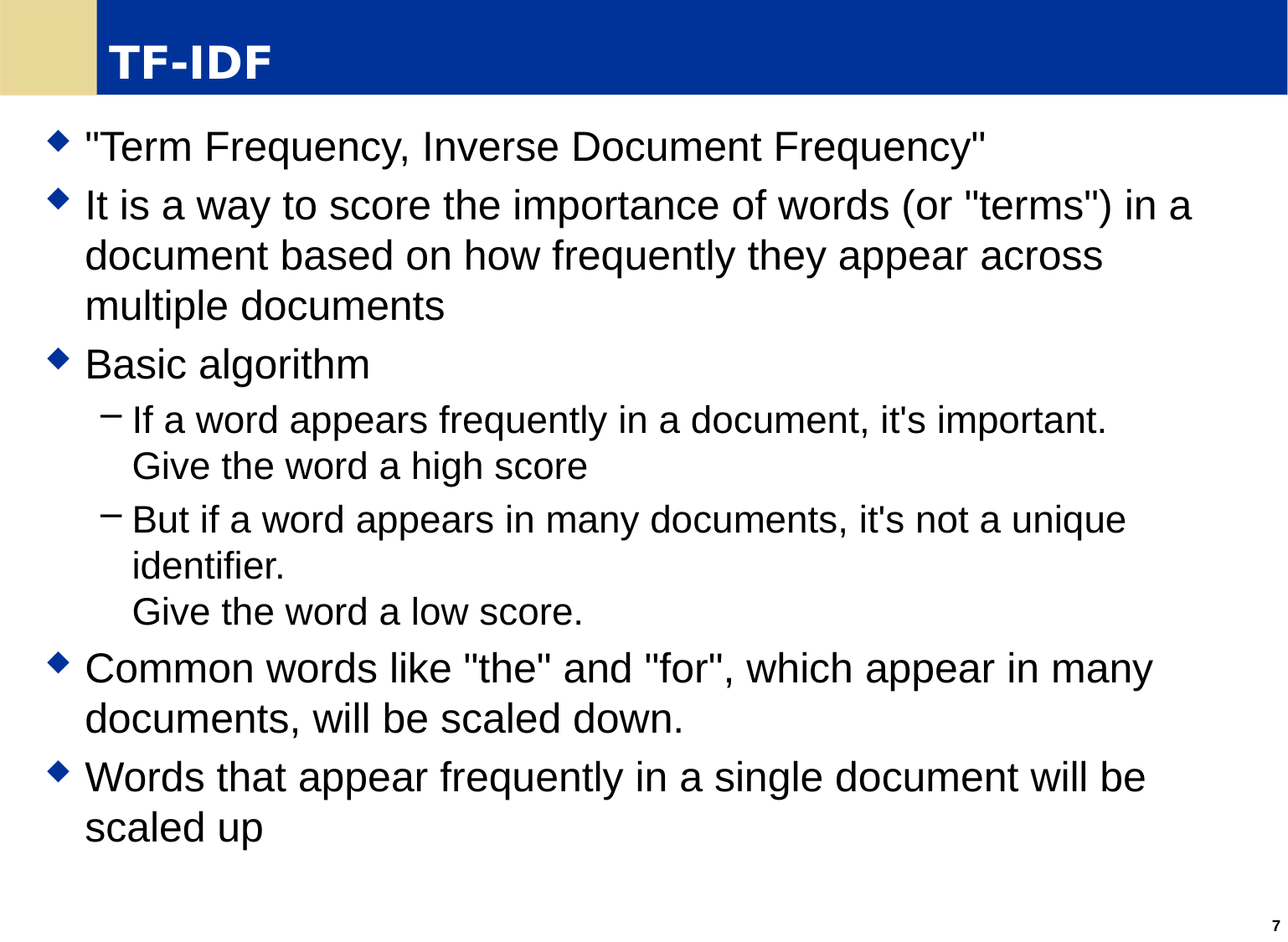

# TF-IDF
"Term Frequency, Inverse Document Frequency"
It is a way to score the importance of words (or "terms") in a document based on how frequently they appear across multiple documents
Basic algorithm
If a word appears frequently in a document, it's important.
Give the word a high score
But if a word appears in many documents, it's not a unique identifier.
Give the word a low score.
Common words like "the" and "for", which appear in many documents, will be scaled down.
Words that appear frequently in a single document will be scaled up
7